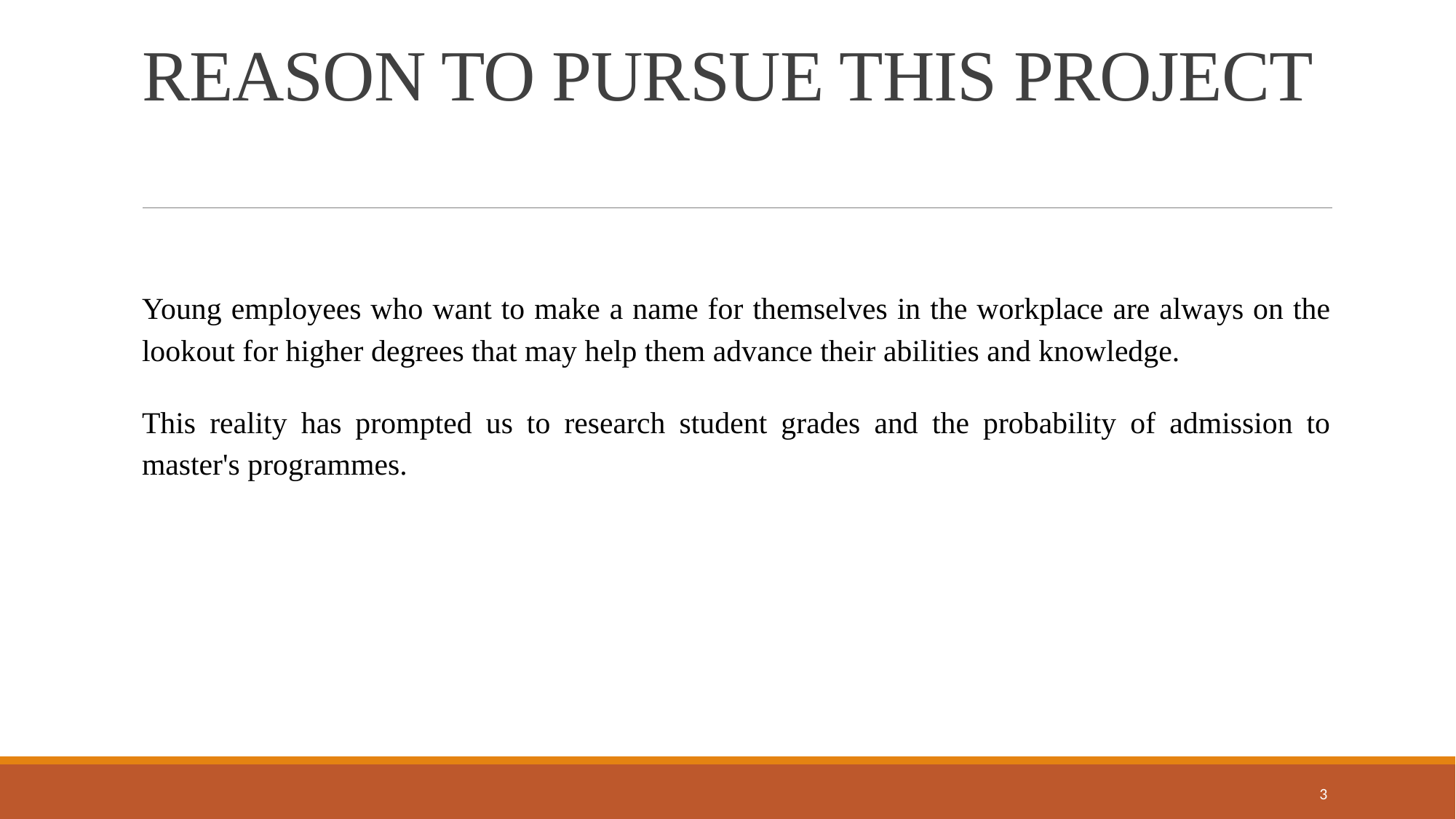

# REASON TO PURSUE THIS PROJECT

Young employees who want to make a name for themselves in the workplace are always on the lookout for higher degrees that may help them advance their abilities and knowledge.
This reality has prompted us to research student grades and the probability of admission to master's programmes.
3